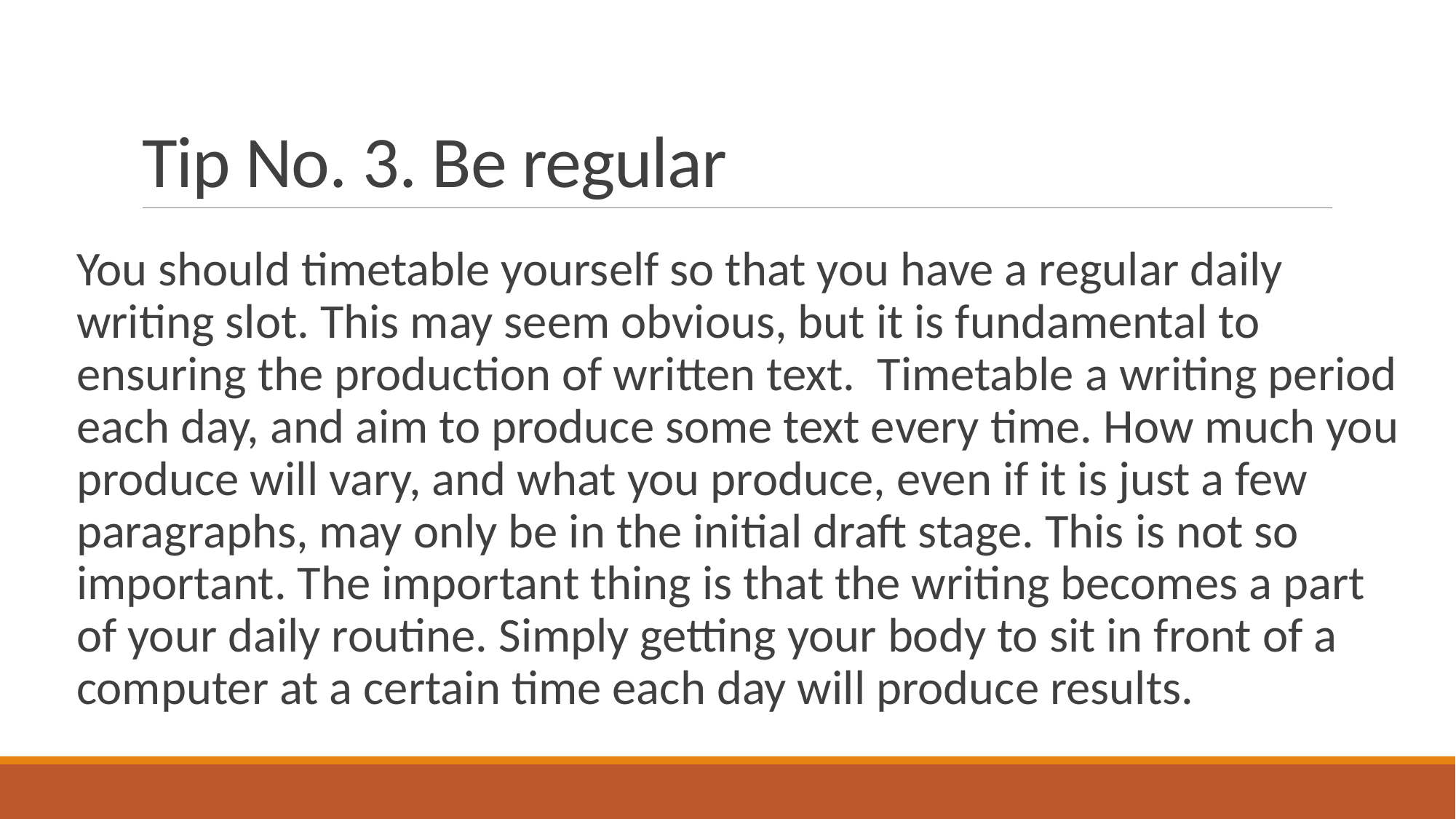

# Tip No. 3. Be regular
You should timetable yourself so that you have a regular daily writing slot. This may seem obvious, but it is fundamental to ensuring the production of written text.  Timetable a writing period each day, and aim to produce some text every time. How much you produce will vary, and what you produce, even if it is just a few paragraphs, may only be in the initial draft stage. This is not so important. The important thing is that the writing becomes a part of your daily routine. Simply getting your body to sit in front of a computer at a certain time each day will produce results.